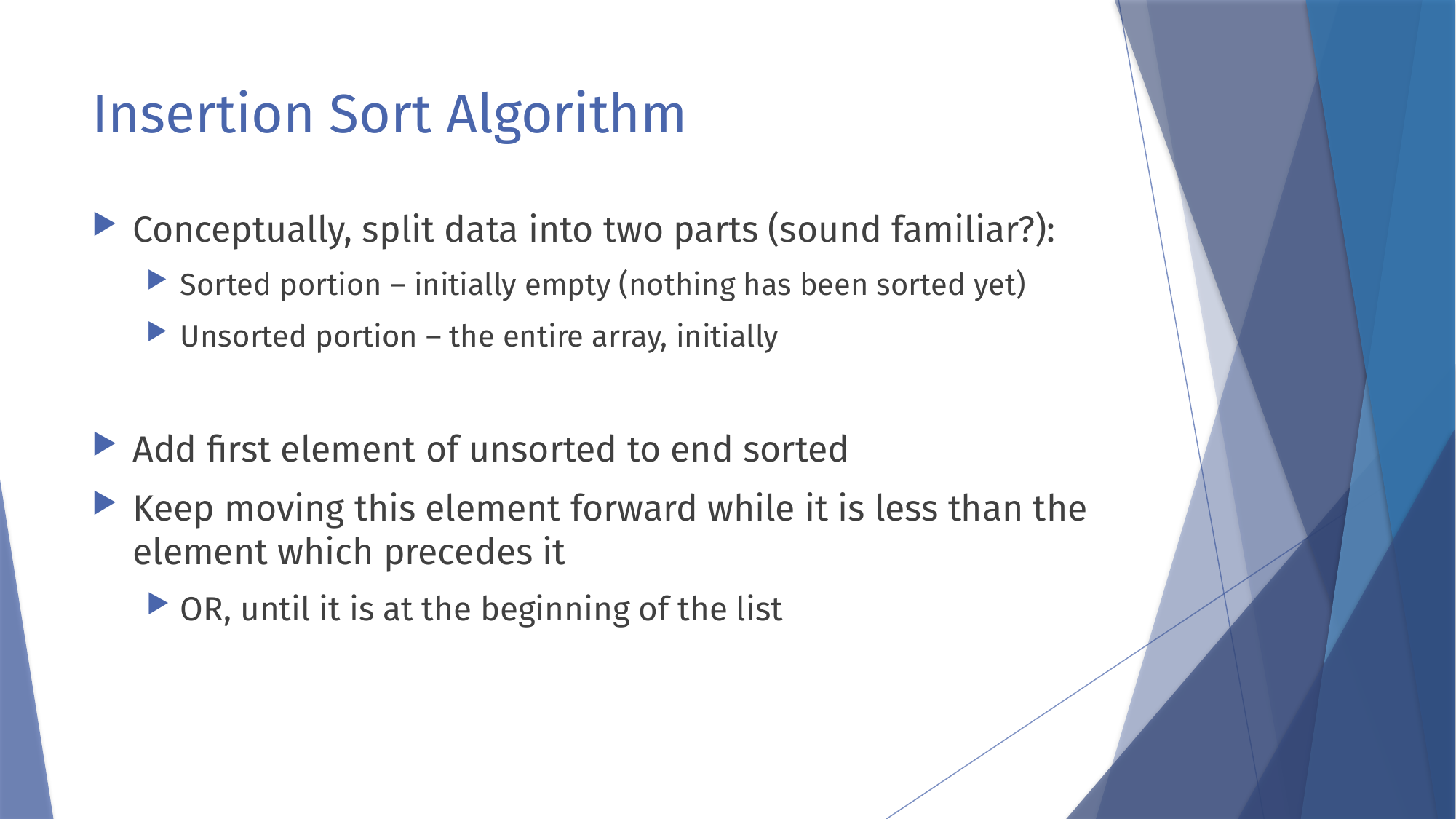

# Insertion Sort Algorithm
Conceptually, split data into two parts (sound familiar?):
Sorted portion – initially empty (nothing has been sorted yet)
Unsorted portion – the entire array, initially

Add first element of unsorted to end sorted
Keep moving this element forward while it is less than the element which precedes it
OR, until it is at the beginning of the list